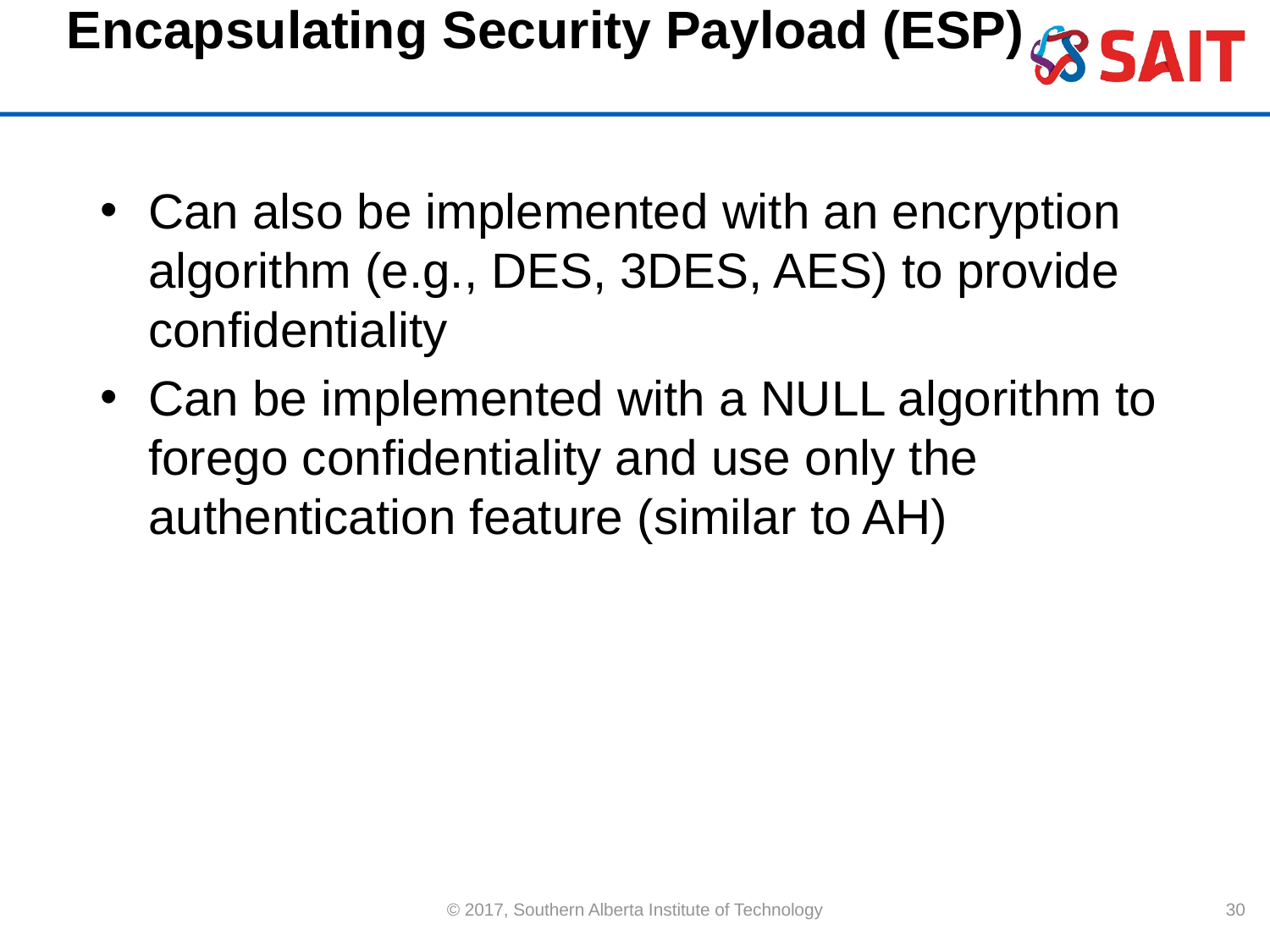

Encapsulating Security Payload (ESP)
Can also be implemented with an encryption algorithm (e.g., DES, 3DES, AES) to provide confidentiality
Can be implemented with a NULL algorithm to forego confidentiality and use only the authentication feature (similar to AH)